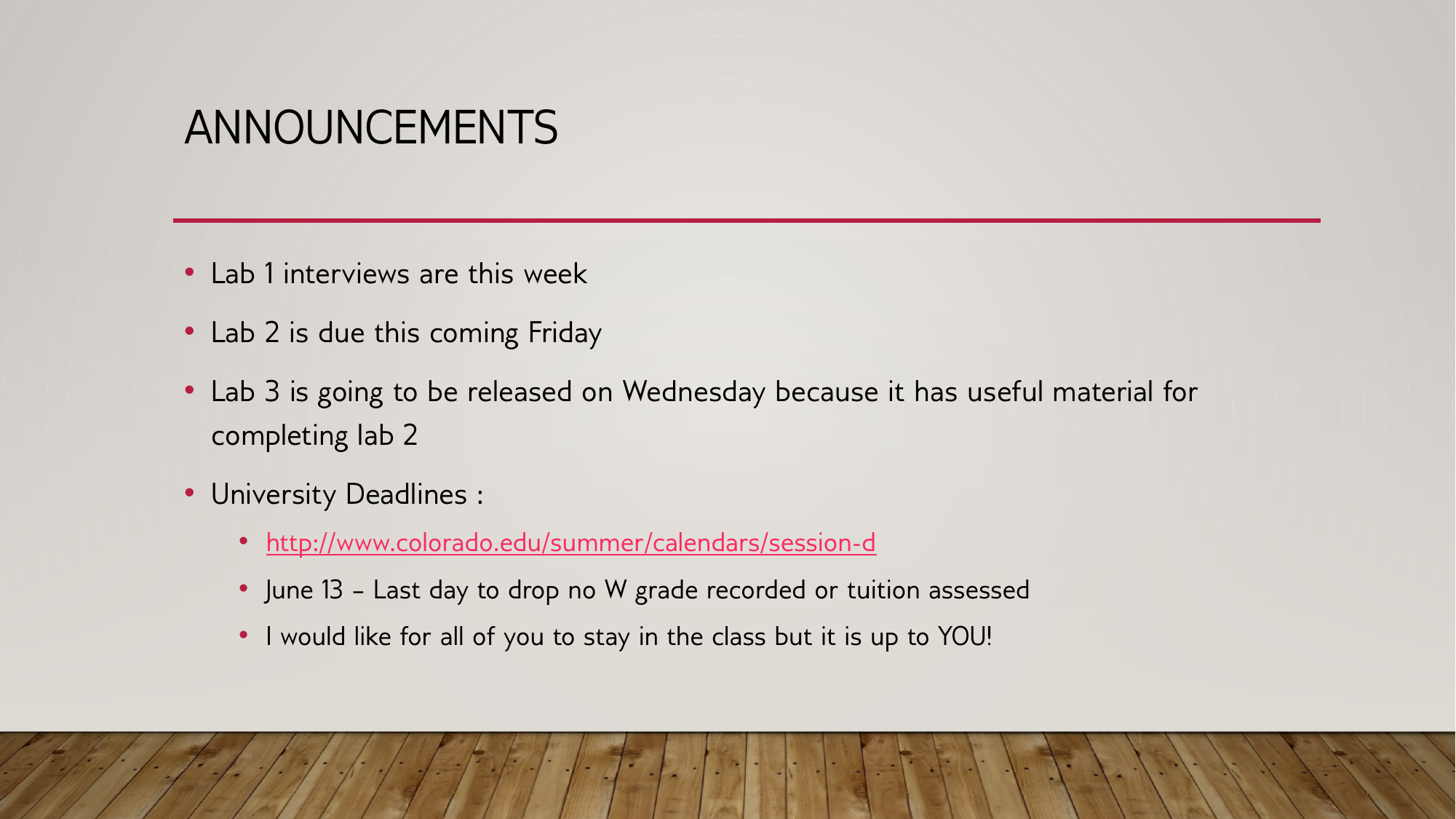

# ANNOUNCEMENTS
Lab 1 interviews are this week
Lab 2 is due this coming Friday
Lab 3 is going to be released on Wednesday because it has useful material for completing lab 2
University Deadlines :
http://www.colorado.edu/summer/calendars/session-d
June 13 – Last day to drop no W grade recorded or tuition assessed
I would like for all of you to stay in the class but it is up to YOU!